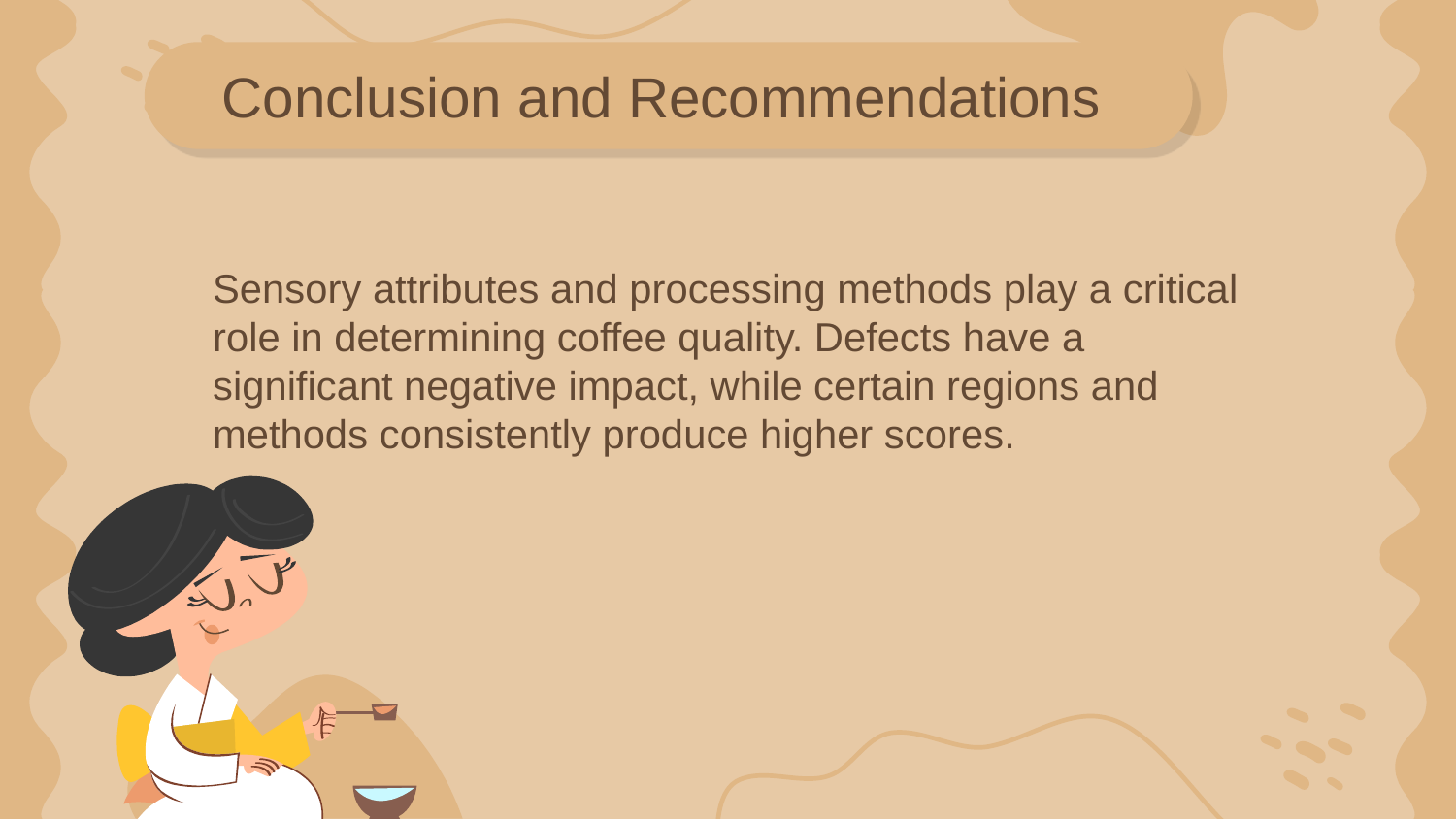

# Conclusion and Recommendations
Sensory attributes and processing methods play a critical role in determining coffee quality. Defects have a significant negative impact, while certain regions and methods consistently produce higher scores.